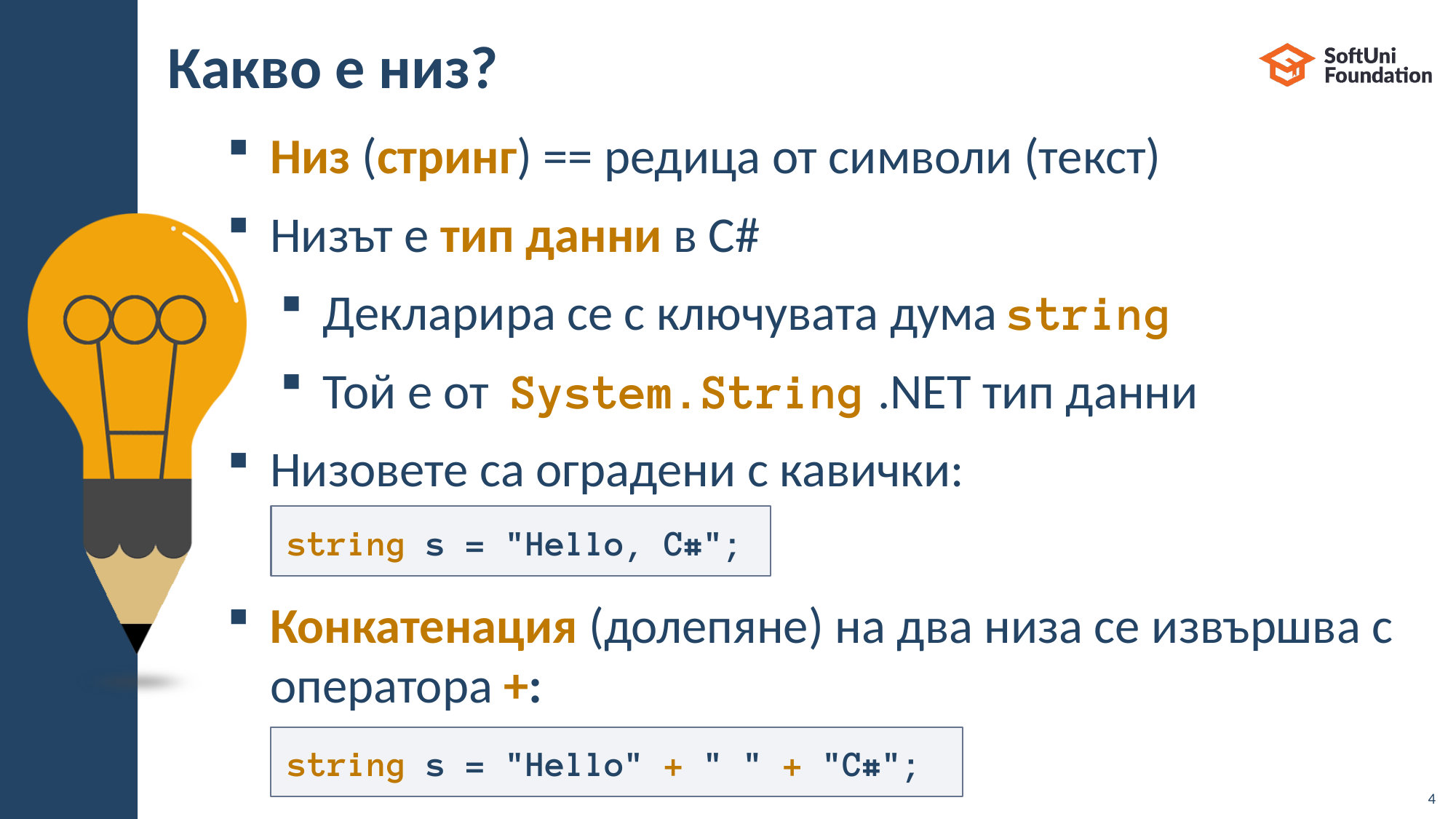

# Какво е низ?
Низ (стринг) == редица от символи (текст)
Низът е тип данни в C#
Декларира се с ключувата дума string
Той е от  System.String .NET тип данни
Низовете са оградени с кавички:

Конкатенация (долепяне) на два низа се извършва с оператора +:
string s = "Hello, C#";
string s = "Hello" + " " + "C#";
4